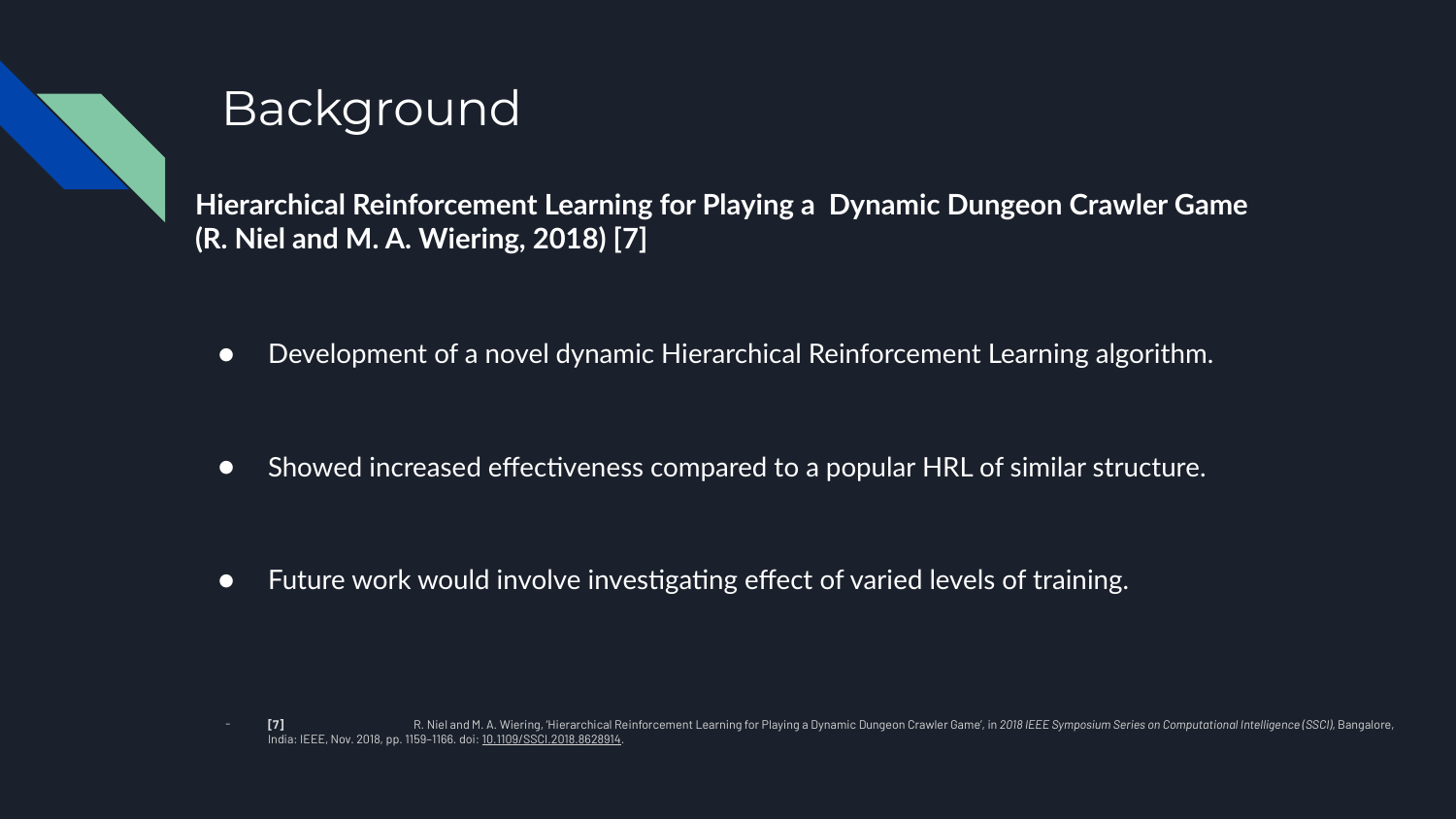

# Background
Hierarchical Reinforcement Learning for Playing a  Dynamic Dungeon Crawler Game
(R. Niel and M. A. Wiering, 2018) [7]

Development of a novel dynamic Hierarchical Reinforcement Learning algorithm.

Showed increased effectiveness compared to a popular HRL of similar structure.

Future work would involve investigating effect of varied levels of training.

[7]	R. Niel and M. A. Wiering, ‘Hierarchical Reinforcement Learning for Playing a Dynamic Dungeon Crawler Game’, in 2018 IEEE Symposium Series on Computational Intelligence (SSCI), Bangalore, India: IEEE, Nov. 2018, pp. 1159–1166. doi: 10.1109/SSCI.2018.8628914.